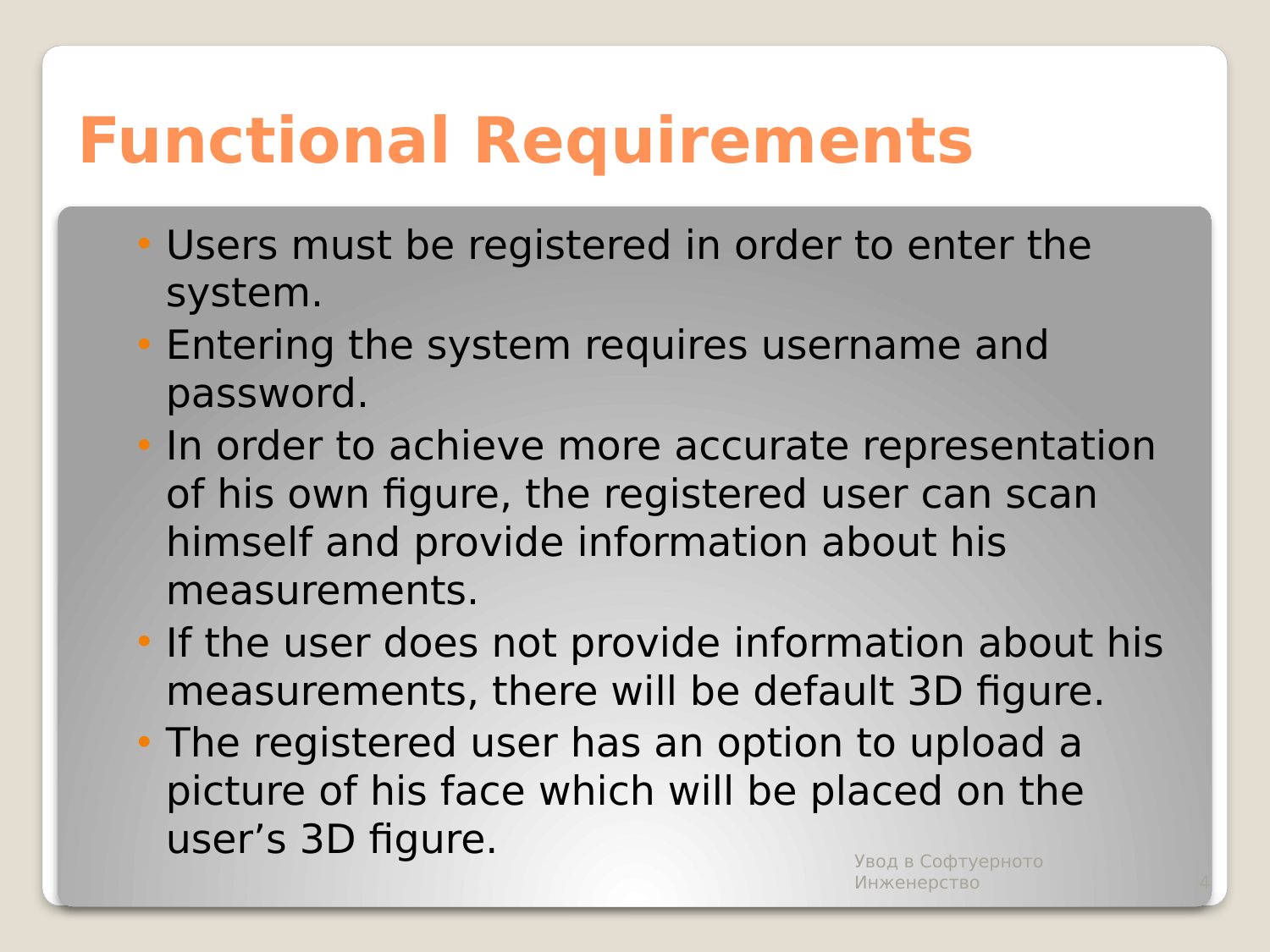

# Functional Requirements
Users must be registered in order to enter the system.
Entering the system requires username and password.
In order to achieve more accurate representation of his own figure, the registered user can scan himself and provide information about his measurements.
If the user does not provide information about his measurements, there will be default 3D figure.
The registered user has an option to upload a picture of his face which will be placed on the user’s 3D figure.
Увод в Софтуерното Инженерство
4